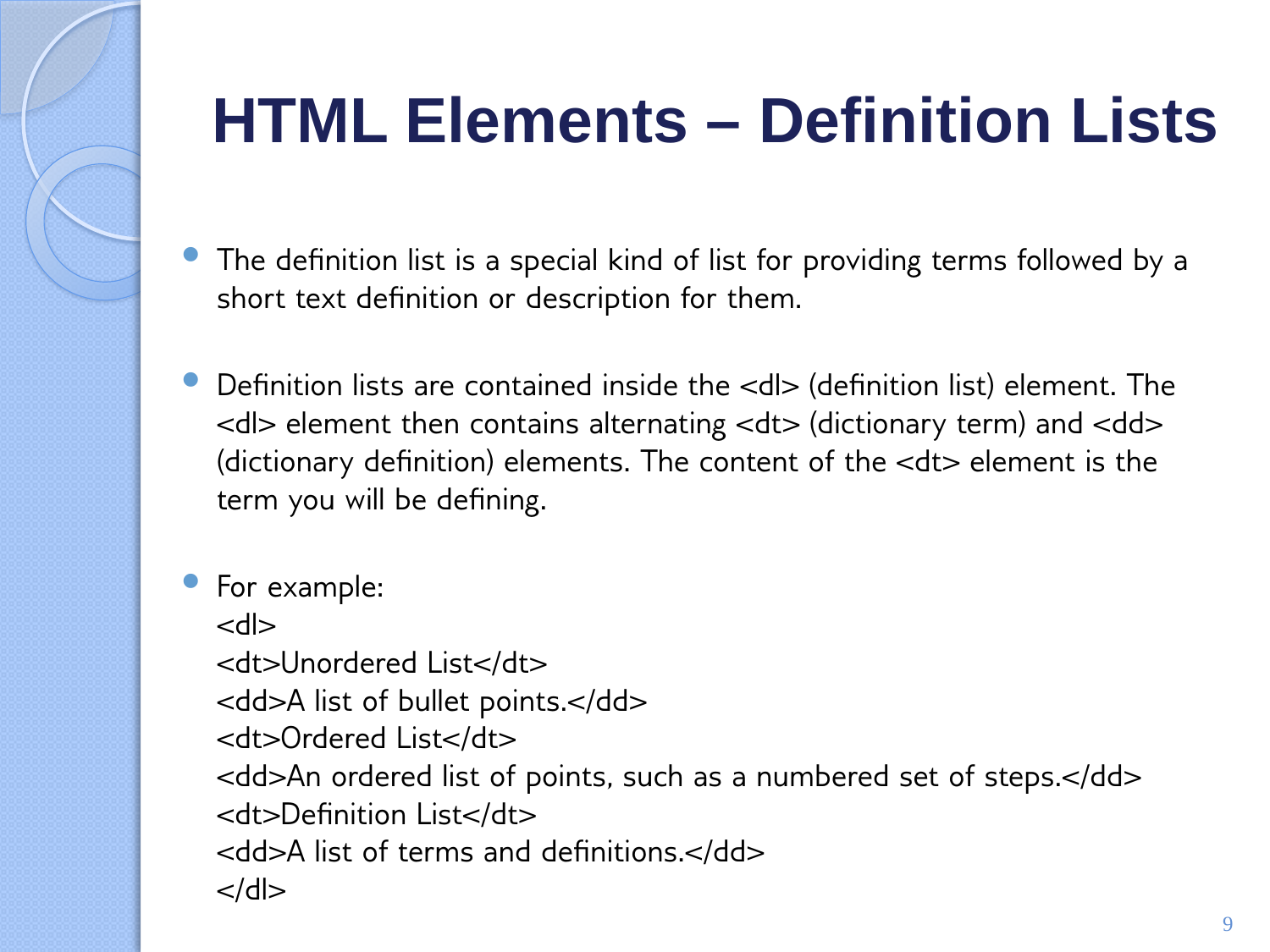

# HTML Elements – Definition Lists
The definition list is a special kind of list for providing terms followed by a short text definition or description for them.

Definition lists are contained inside the <dl> (definition list) element. The <dl> element then contains alternating <dt> (dictionary term) and <dd> (dictionary definition) elements. The content of the <dt> element is the term you will be defining.

For example:
<dl>
<dt>Unordered List</dt>
<dd>A list of bullet points.</dd>
<dt>Ordered List</dt>
<dd>An ordered list of points, such as a numbered set of steps.</dd>
<dt>Definition List</dt>
<dd>A list of terms and definitions.</dd>
</dl>
9